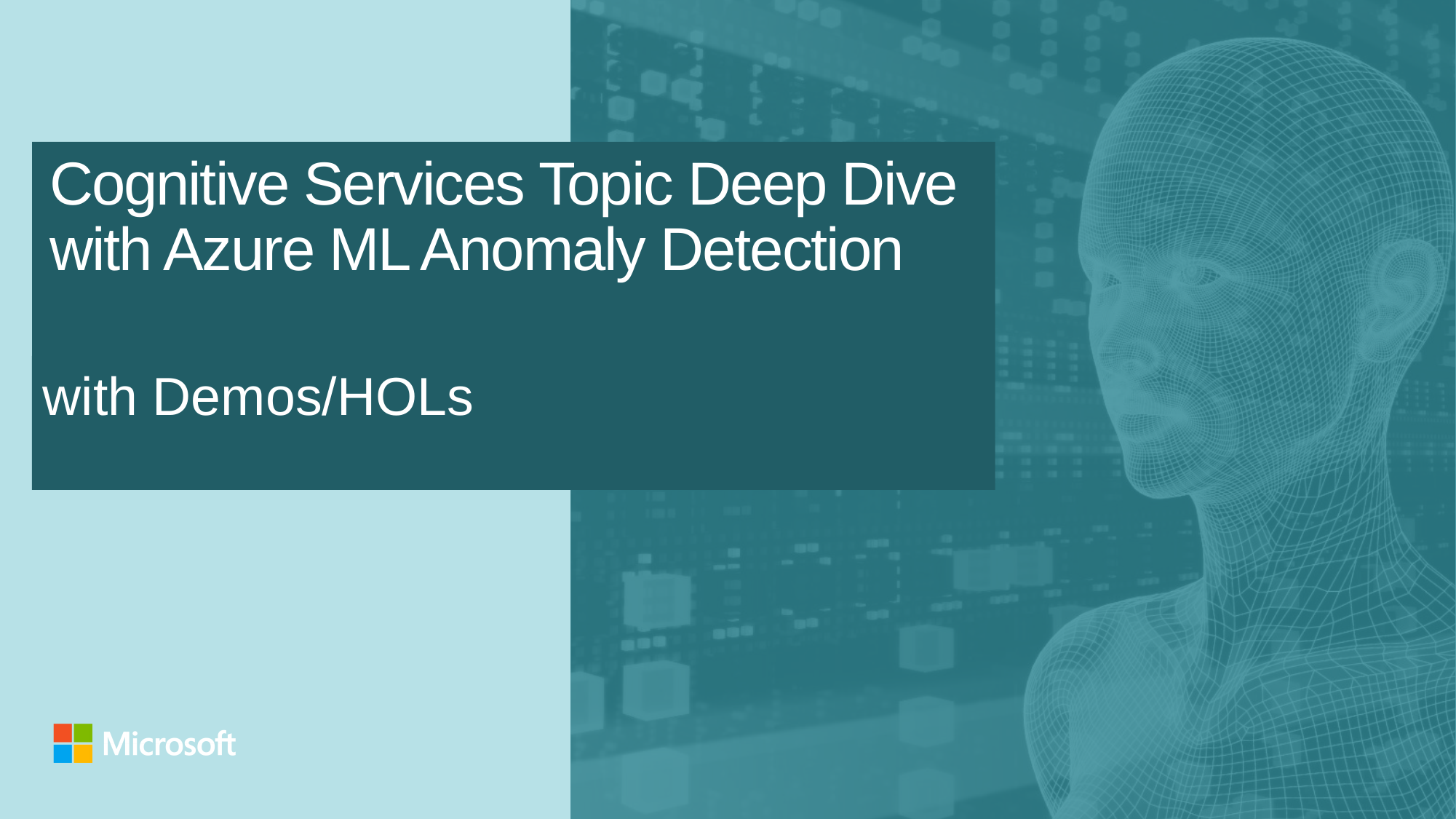

# Cognitive Services Topic Deep Dive with Azure ML Anomaly Detection
with Demos/HOLs